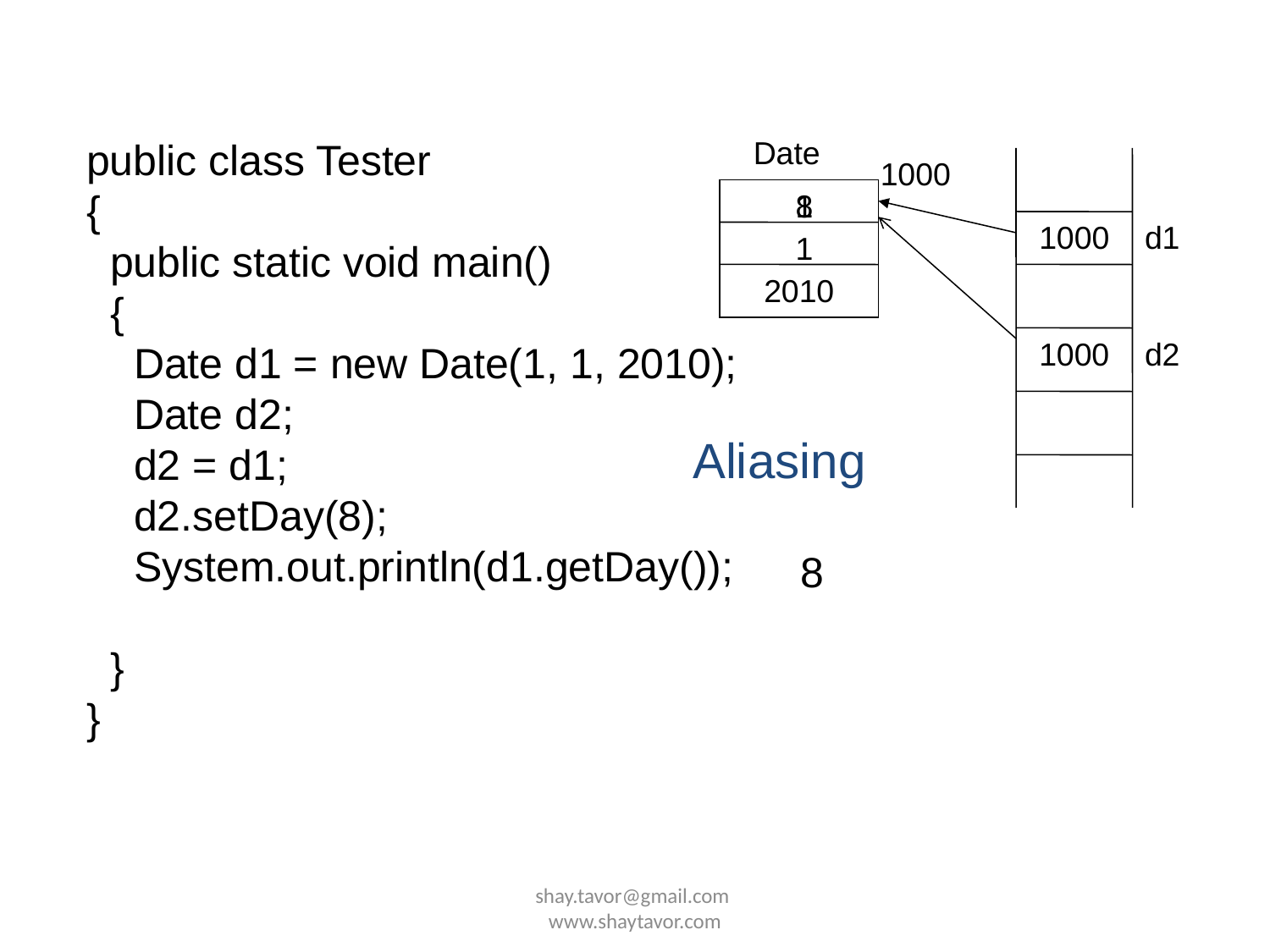

public class Tester
{
  public static void main()
  {
    Date d1 = new Date(1, 1, 2010);
    Date d2;
    d2 = d1;
    d2.setDay(8);
    System.out.println(d1.getDay());

  }
}

Date
1000

1
8

1000

d1

1

2010

1000
d2

Aliasing

8
shay.tavor@gmail.com  www.shaytavor.com